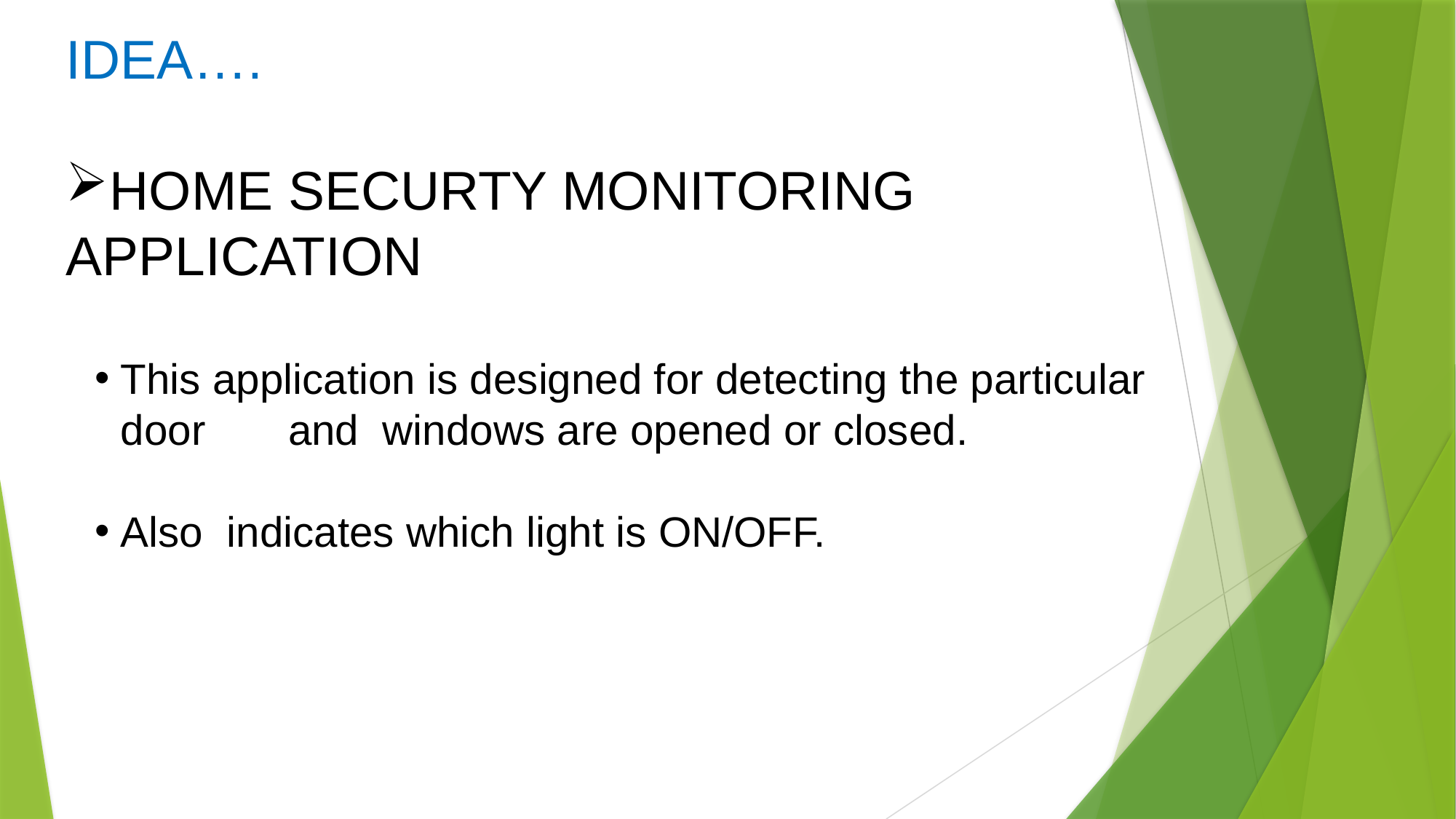

IDEA….

HOME SECURTY MONITORING APPLICATION

This application is designed for detecting the particular door       and  windows are opened or closed.

Also  indicates which light is ON/OFF.